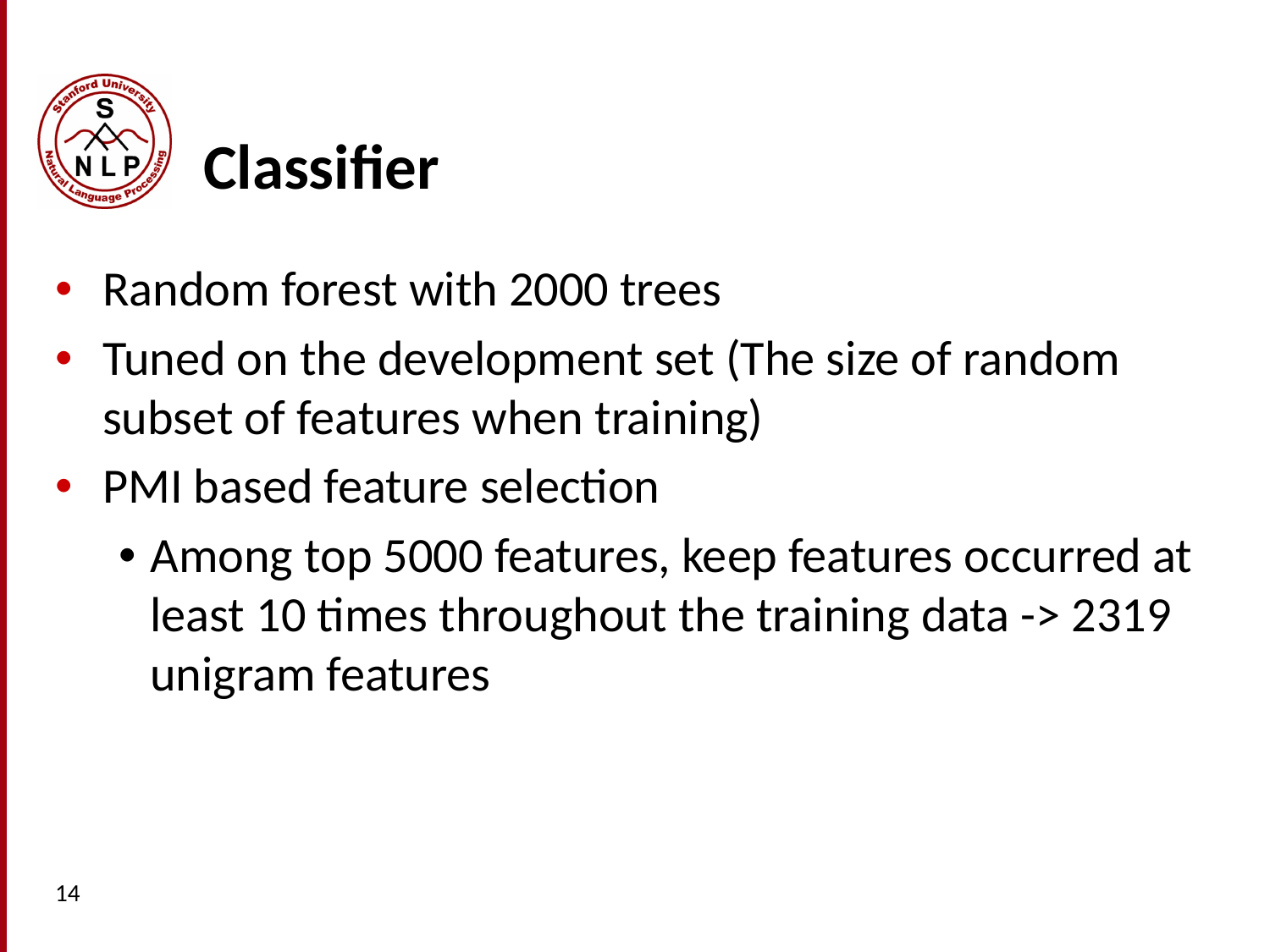

# Classifier
Random forest with 2000 trees
Tuned on the development set (The size of random subset of features when training)
PMI based feature selection
Among top 5000 features, keep features occurred at least 10 times throughout the training data -> 2319 unigram features

14